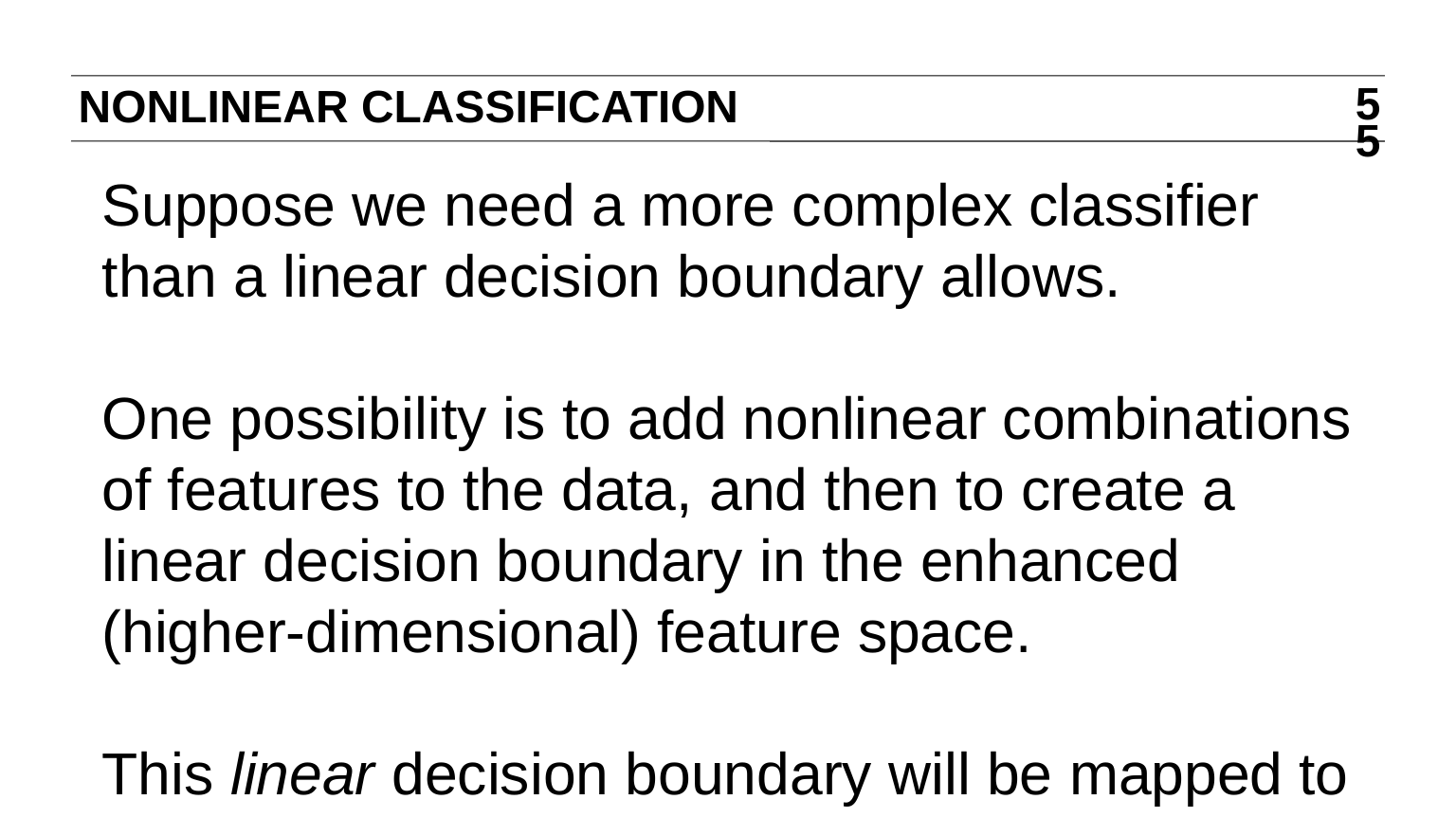

Nonlinear classification
55
Suppose we need a more complex classifier than a linear decision boundary allows.
One possibility is to add nonlinear combinations of features to the data, and then to create a linear decision boundary in the enhanced (higher-dimensional) feature space.

This linear decision boundary will be mapped to a nonlinear decision boundary in the original feature space.